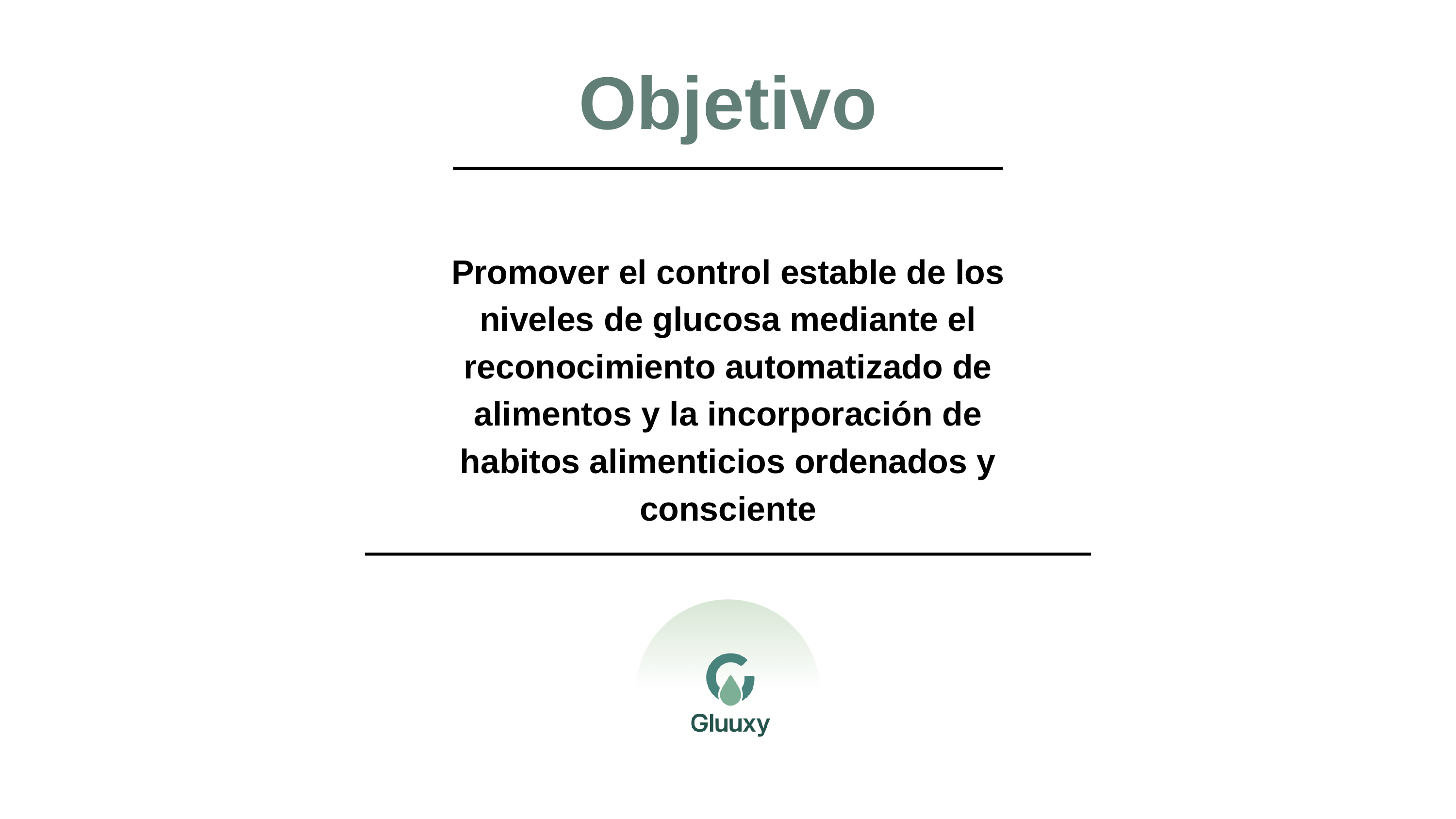

Objetivo

Promover el control estable de los niveles de glucosa mediante el reconocimiento automatizado de alimentos y la incorporación de habitos alimenticios ordenados y consciente